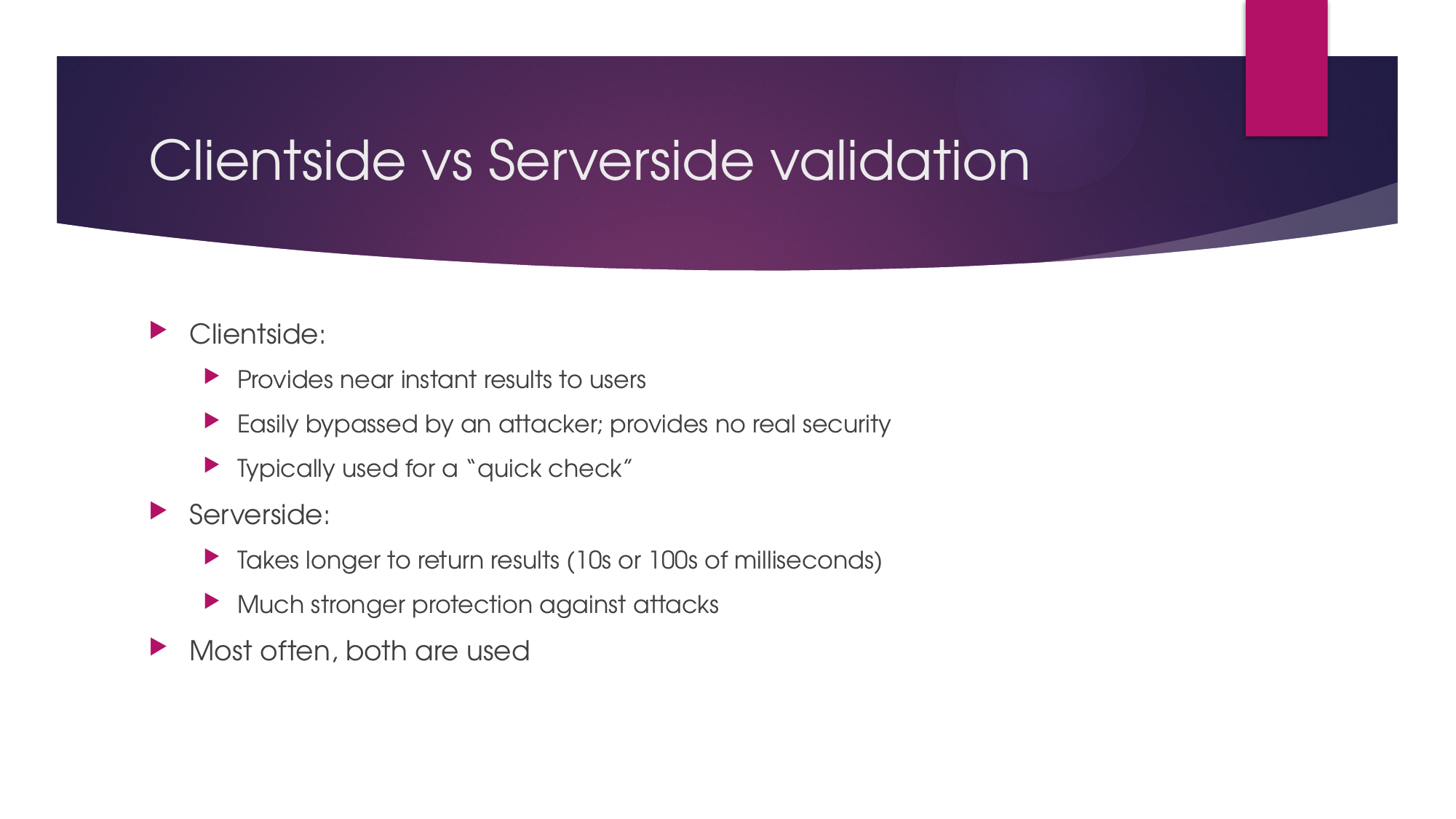

# Clientside vs Serverside validation
Clientside:
Provides near instant results to users
Easily bypassed by an attacker; provides no real security
Typically used for a “quick check”
Serverside:
Takes longer to return results (10s or 100s of milliseconds)
Much stronger protection against attacks
Most often, both are used